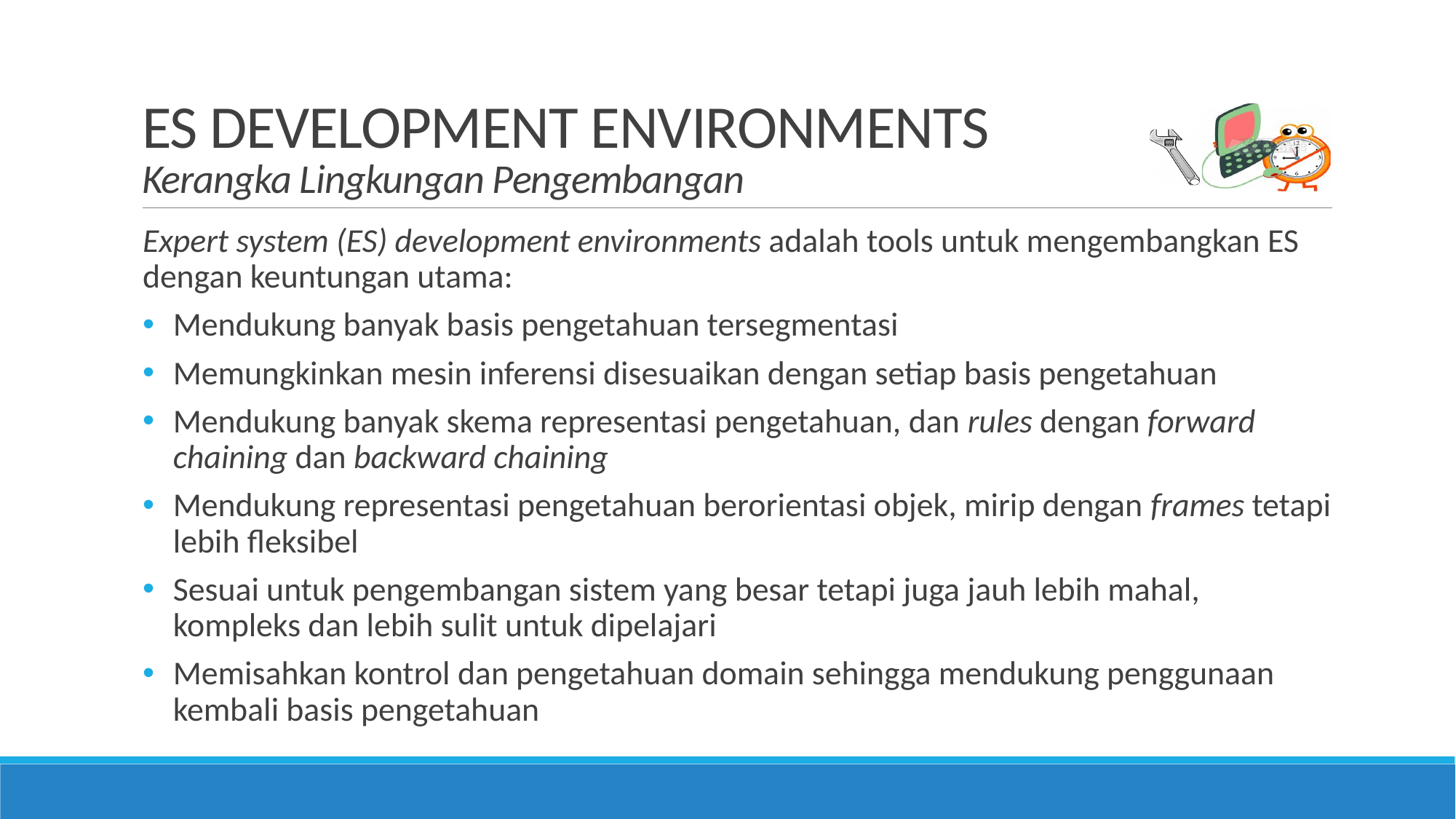

# ES DEVELOPMENT ENVIRONMENTS Kerangka Lingkungan Pengembangan

Expert system (ES) development environments adalah tools untuk mengembangkan ES dengan keuntungan utama:
Mendukung banyak basis pengetahuan tersegmentasi
Memungkinkan mesin inferensi disesuaikan dengan setiap basis pengetahuan
Mendukung banyak skema representasi pengetahuan, dan rules dengan forward chaining dan backward chaining
Mendukung representasi pengetahuan berorientasi objek, mirip dengan frames tetapi lebih fleksibel
Sesuai untuk pengembangan sistem yang besar tetapi juga jauh lebih mahal, kompleks dan lebih sulit untuk dipelajari
Memisahkan kontrol dan pengetahuan domain sehingga mendukung penggunaan kembali basis pengetahuan